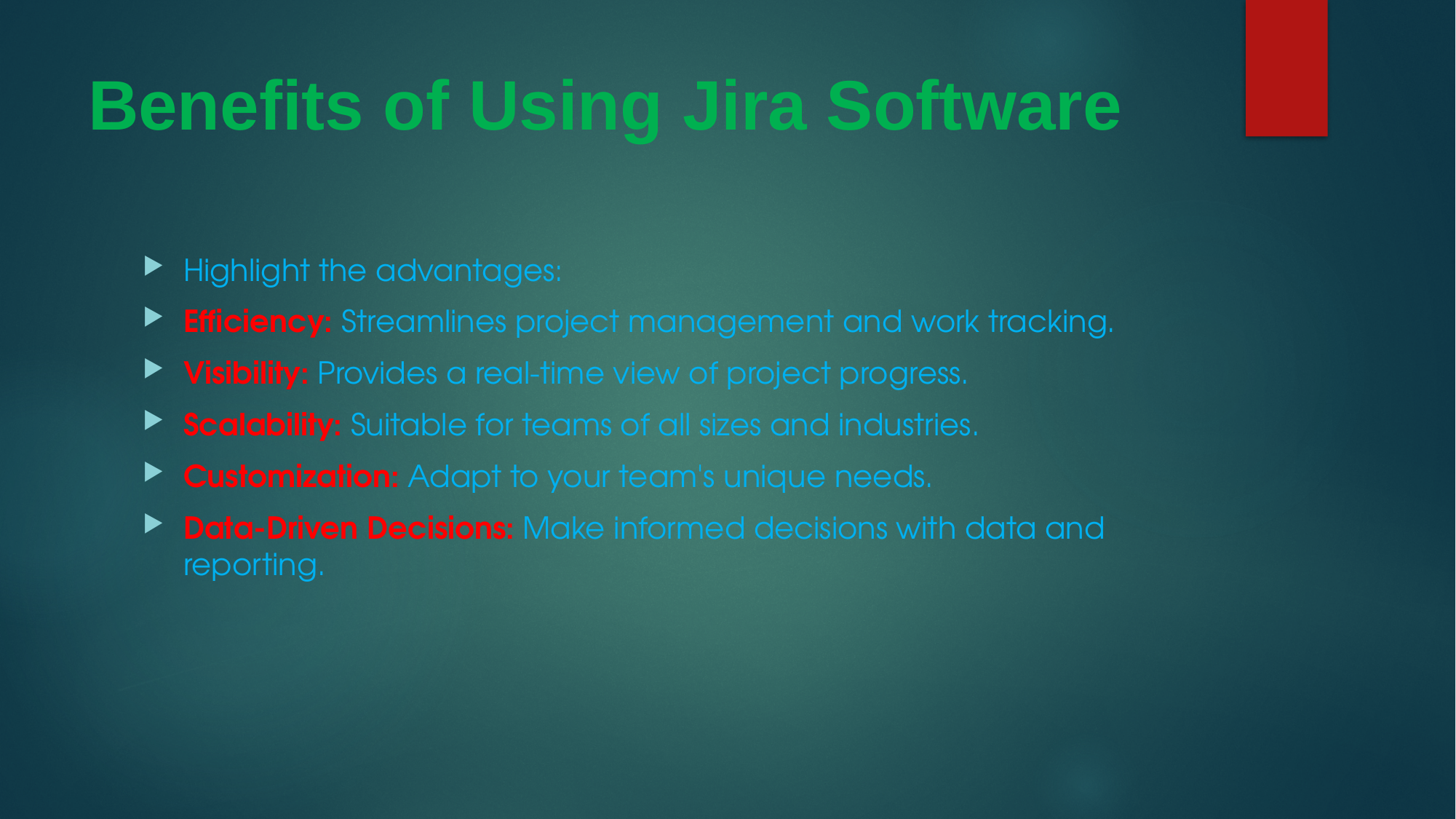

# Benefits of Using Jira Software
Highlight the advantages:
Efficiency: Streamlines project management and work tracking.
Visibility: Provides a real-time view of project progress.
Scalability: Suitable for teams of all sizes and industries.
Customization: Adapt to your team's unique needs.
Data-Driven Decisions: Make informed decisions with data and reporting.